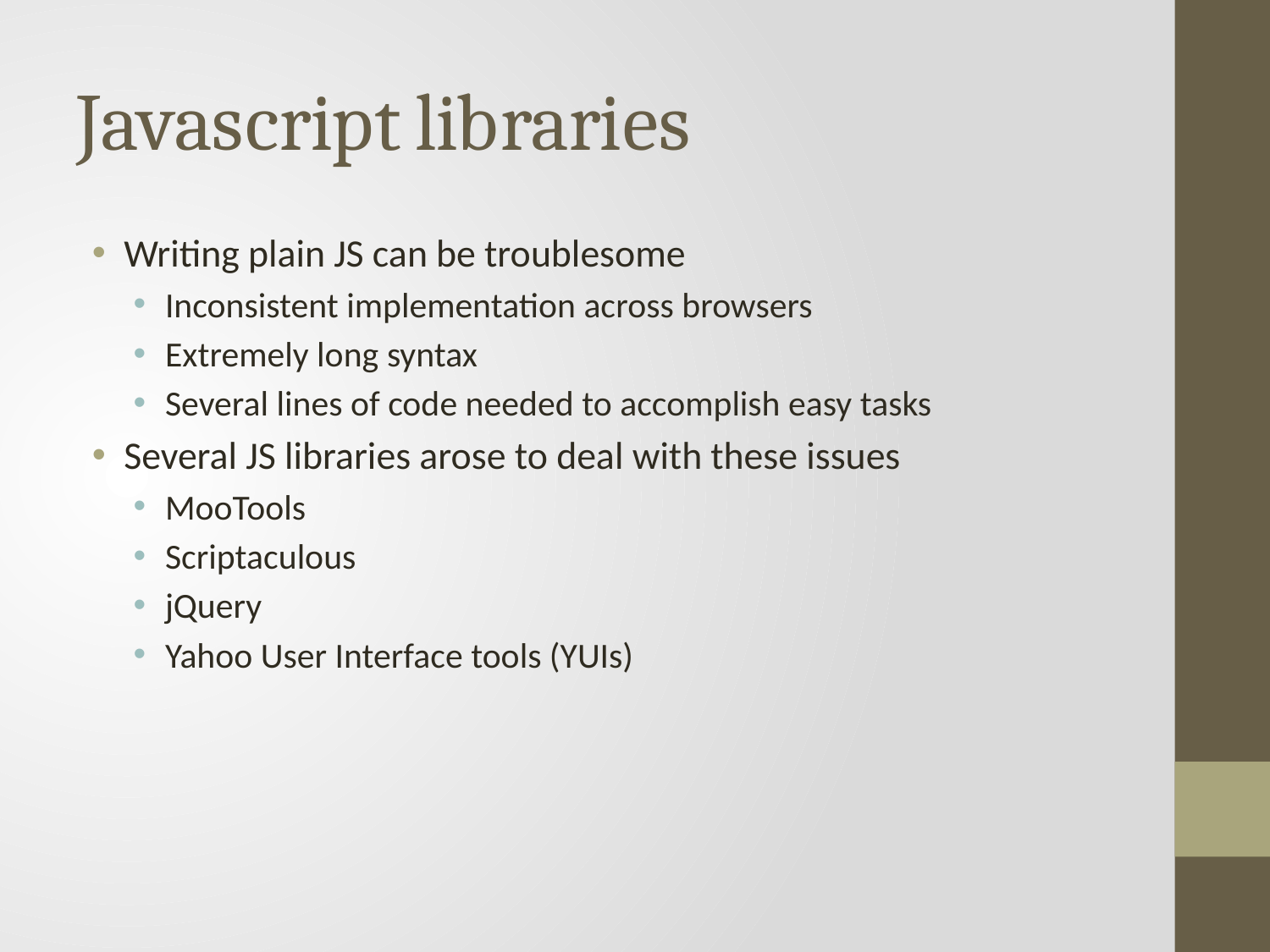

# Javascript libraries
Writing plain JS can be troublesome
Inconsistent implementation across browsers
Extremely long syntax
Several lines of code needed to accomplish easy tasks
Several JS libraries arose to deal with these issues
MooTools
Scriptaculous
jQuery
Yahoo User Interface tools (YUIs)